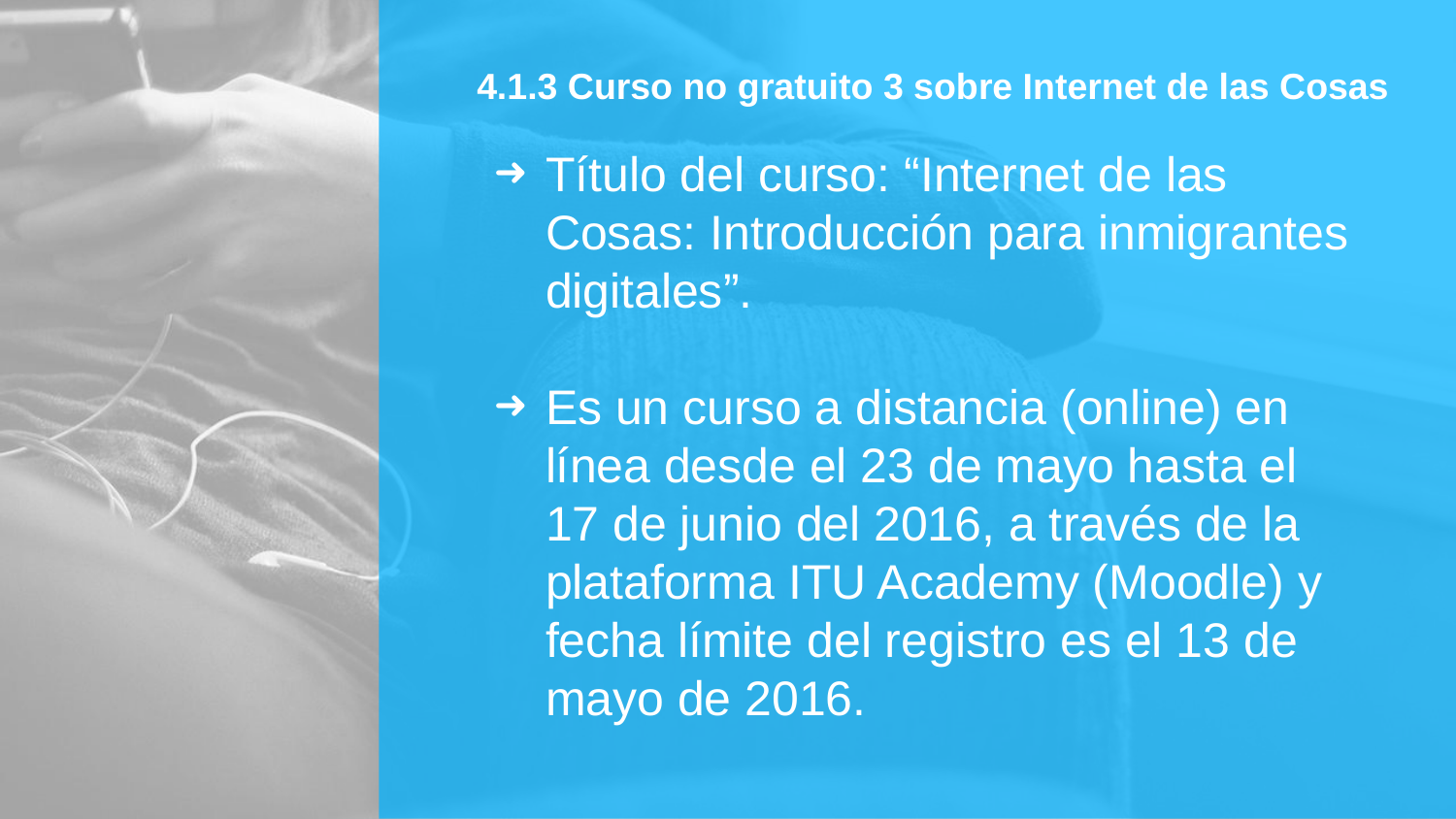

# 4.1.3 Curso no gratuito 3 sobre Internet de las Cosas
Título del curso: “Internet de las Cosas: Introducción para inmigrantes digitales”.

Es un curso a distancia (online) en línea desde el 23 de mayo hasta el 17 de junio del 2016, a través de la plataforma ITU Academy (Moodle) y fecha límite del registro es el 13 de mayo de 2016.